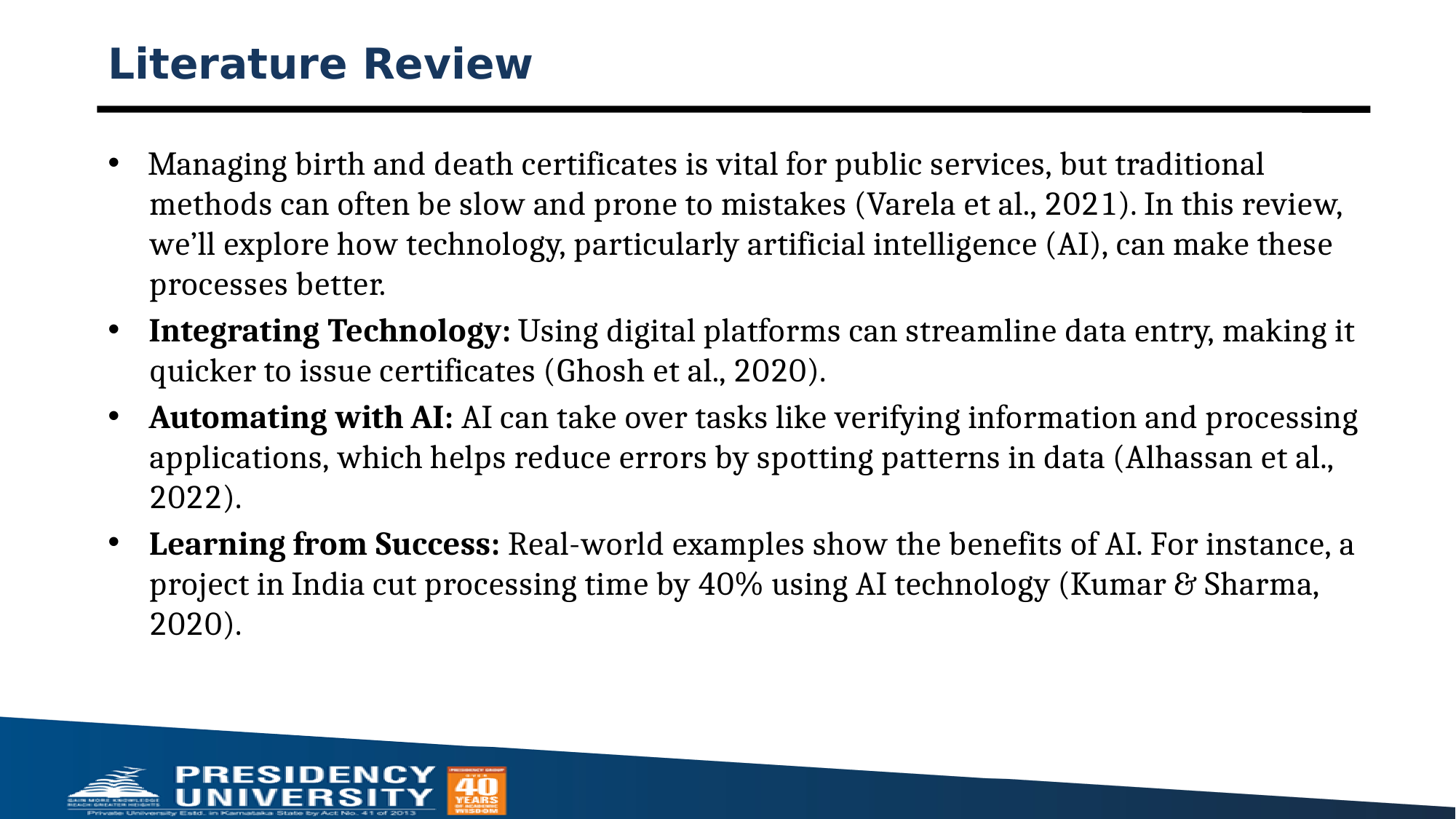

# Literature Review
Managing birth and death certificates is vital for public services, but traditional methods can often be slow and prone to mistakes (Varela et al., 2021). In this review, we’ll explore how technology, particularly artificial intelligence (AI), can make these processes better.
Integrating Technology: Using digital platforms can streamline data entry, making it quicker to issue certificates (Ghosh et al., 2020).
Automating with AI: AI can take over tasks like verifying information and processing applications, which helps reduce errors by spotting patterns in data (Alhassan et al., 2022).
Learning from Success: Real-world examples show the benefits of AI. For instance, a project in India cut processing time by 40% using AI technology (Kumar & Sharma, 2020).